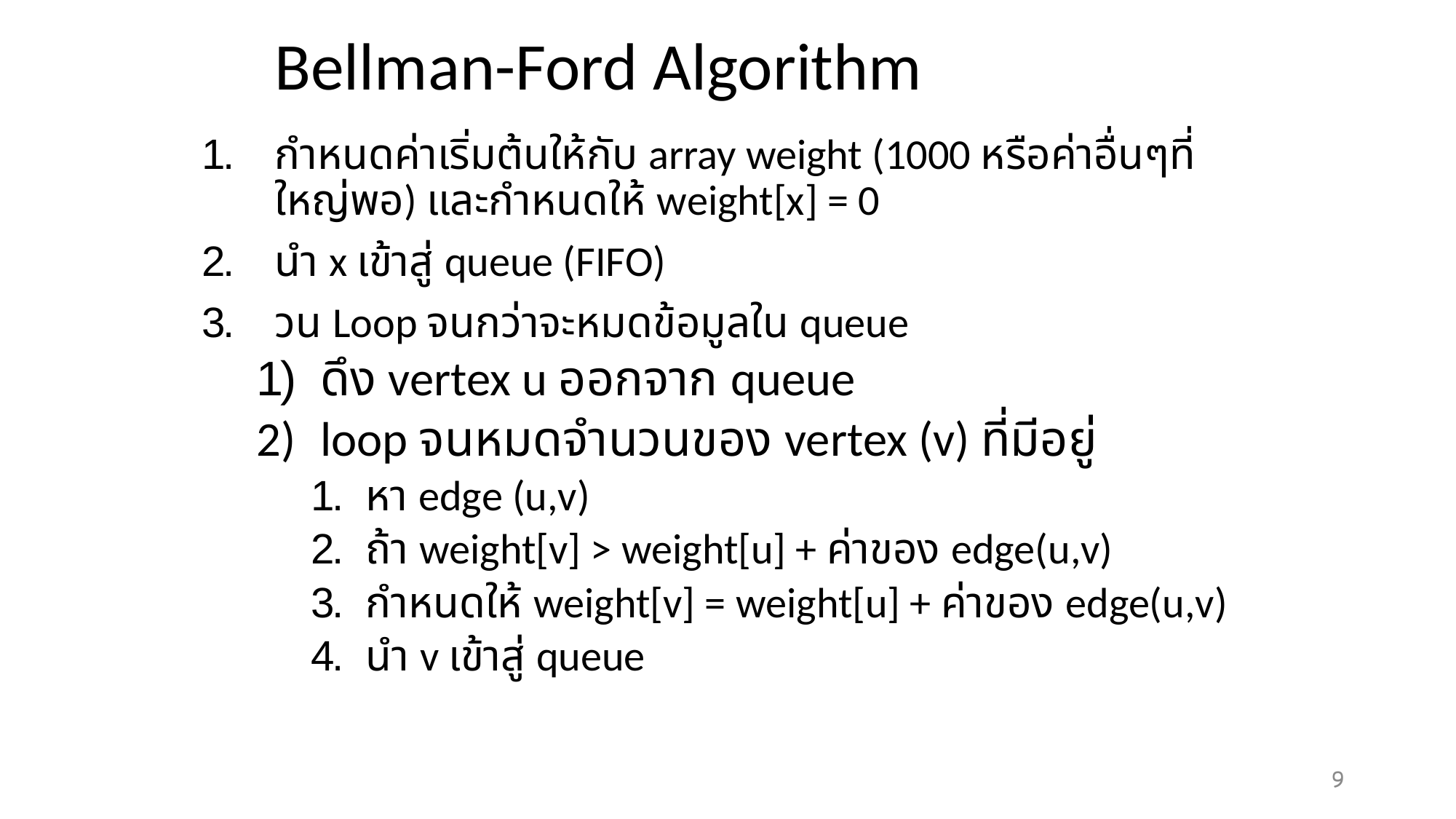

# Bellman-Ford Algorithm
กำหนดค่าเริ่มต้นให้กับ array weight (1000 หรือค่าอื่นๆที่ใหญ่พอ) และกำหนดให้ weight[x] = 0
นำ x เข้าสู่ queue (FIFO)
วน Loop จนกว่าจะหมดข้อมูลใน queue
ดึง vertex u ออกจาก queue
loop จนหมดจำนวนของ vertex (v) ที่มีอยู่
หา edge (u,v)
ถ้า weight[v] > weight[u] + ค่าของ edge(u,v)
กำหนดให้ weight[v] = weight[u] + ค่าของ edge(u,v)
นำ v เข้าสู่ queue
9